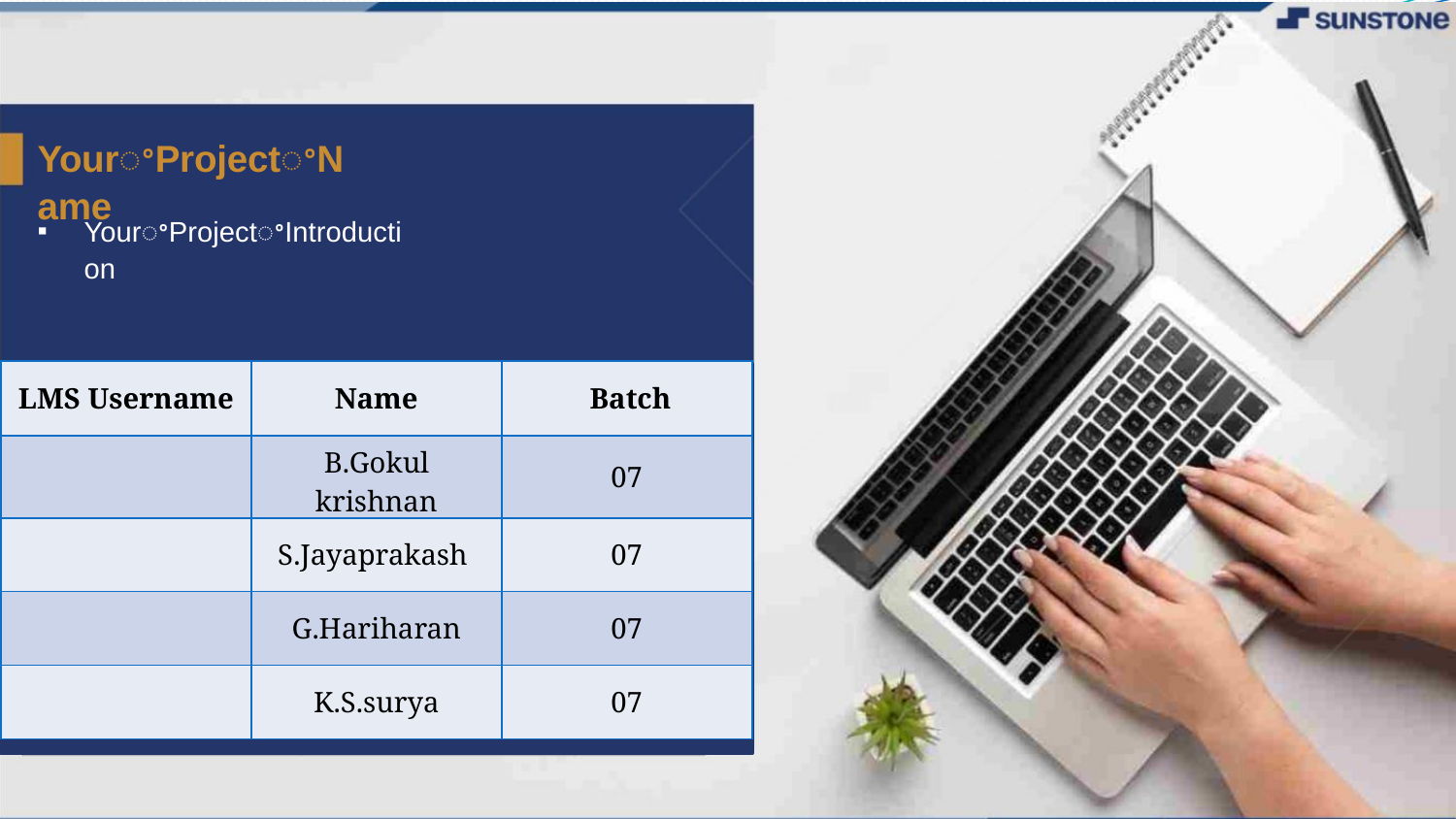

YourꢀProjectꢀName
YourꢀProjectꢀIntroduction
▪
| LMS Username | Name | Batch |
| --- | --- | --- |
|  | B.Gokul krishnan | 07 |
|  | S.Jayaprakash | 07 |
|  | G.Hariharan | 07 |
|  | K.S.surya | 07 |

LMS Username
Name
Batch